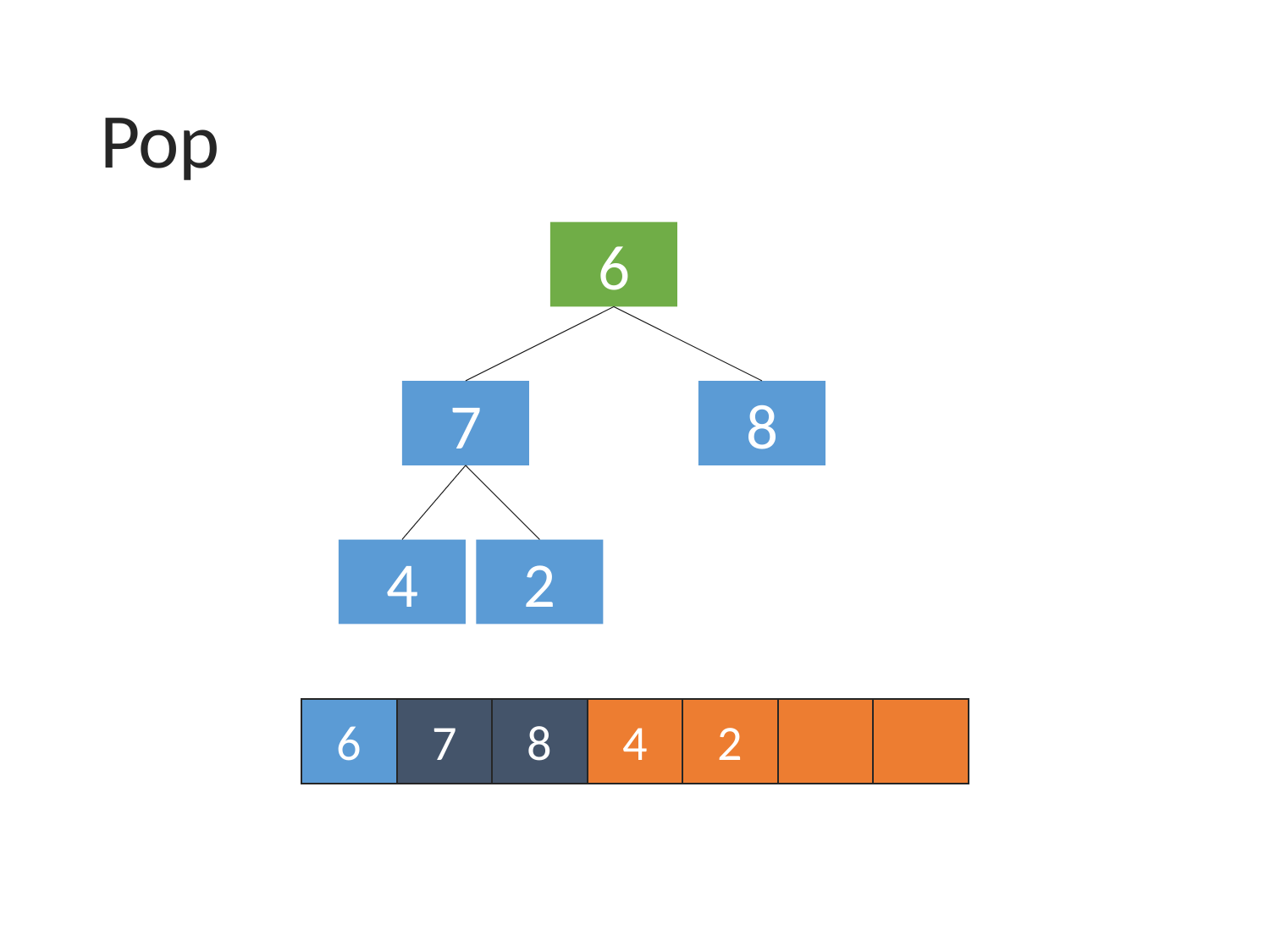

# Pop
6
7
8
4
2
6
7
8
4
2